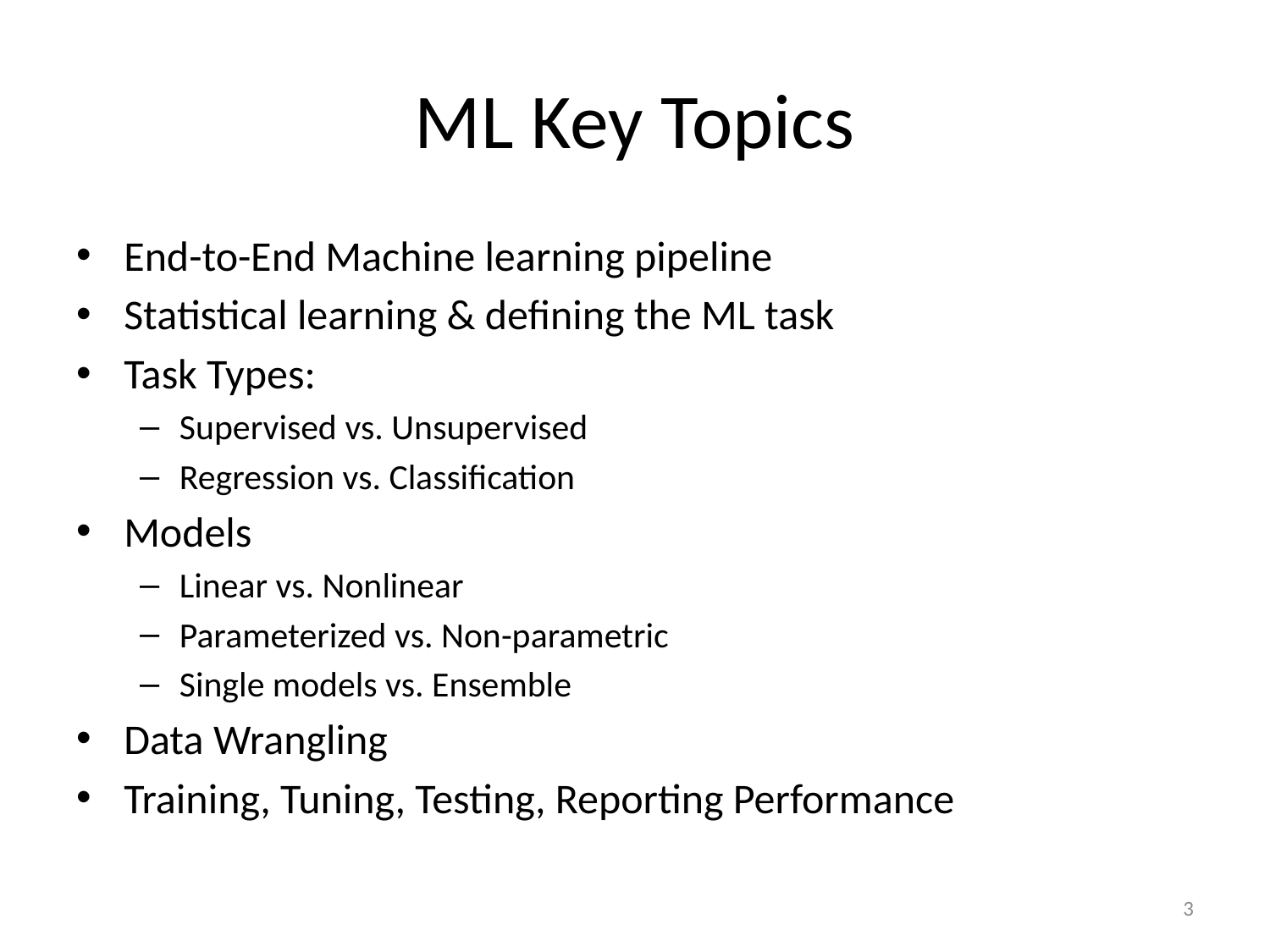

# ML Key Topics
End-to-End Machine learning pipeline
Statistical learning & defining the ML task
Task Types:
Supervised vs. Unsupervised
Regression vs. Classification
Models
Linear vs. Nonlinear
Parameterized vs. Non-parametric
Single models vs. Ensemble
Data Wrangling
Training, Tuning, Testing, Reporting Performance

3